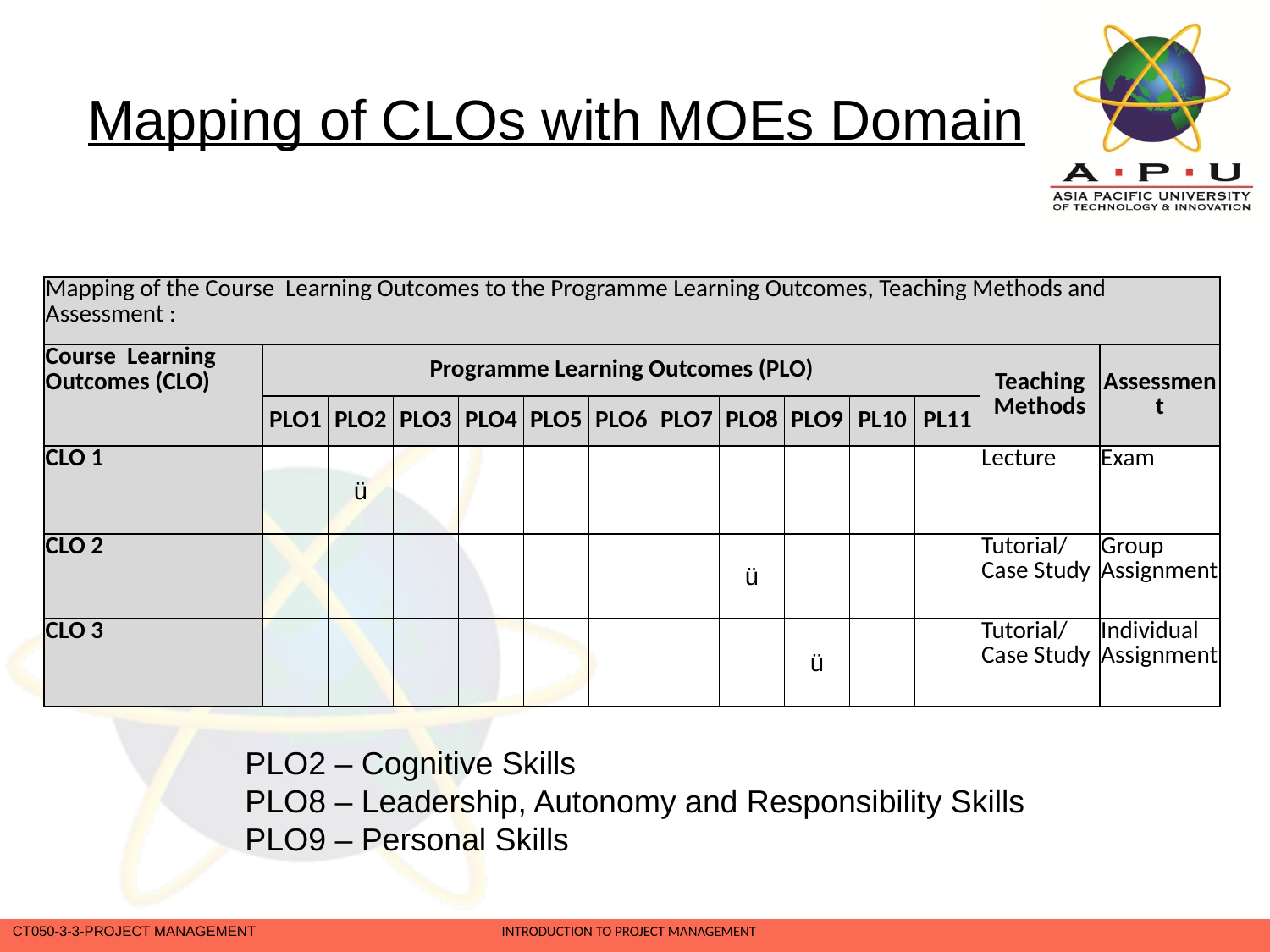

# Mapping of CLOs with MOEs Domain
| Mapping of the Course Learning Outcomes to the Programme Learning Outcomes, Teaching Methods and Assessment : |  |  |  |  |  |  |  |  |  |  |  |  |  |
| --- | --- | --- | --- | --- | --- | --- | --- | --- | --- | --- | --- | --- | --- |
| Course Learning Outcomes (CLO) | Programme Learning Outcomes (PLO) |  |  |  |  |  |  |  |  |  |  | Teaching Methods | Assessment |
|  | PLO1 | PLO2 | PLO3 | PLO4 | PLO5 | PLO6 | PLO7 | PLO8 | PLO9 | PL10 | PL11 |  |  |
| CLO 1 |  | ü |  |  |  |  |  |  |  |  |  | Lecture | Exam |
| CLO 2 |  |  |  |  |  |  |  | ü |  |  |  | Tutorial/ Case Study | Group Assignment |
| CLO 3 |  |  |  |  |  |  |  |  | ü |  |  | Tutorial/ Case Study | Individual Assignment |
PLO2 – Cognitive Skills
PLO8 – Leadership, Autonomy and Responsibility Skills
PLO9 – Personal Skills